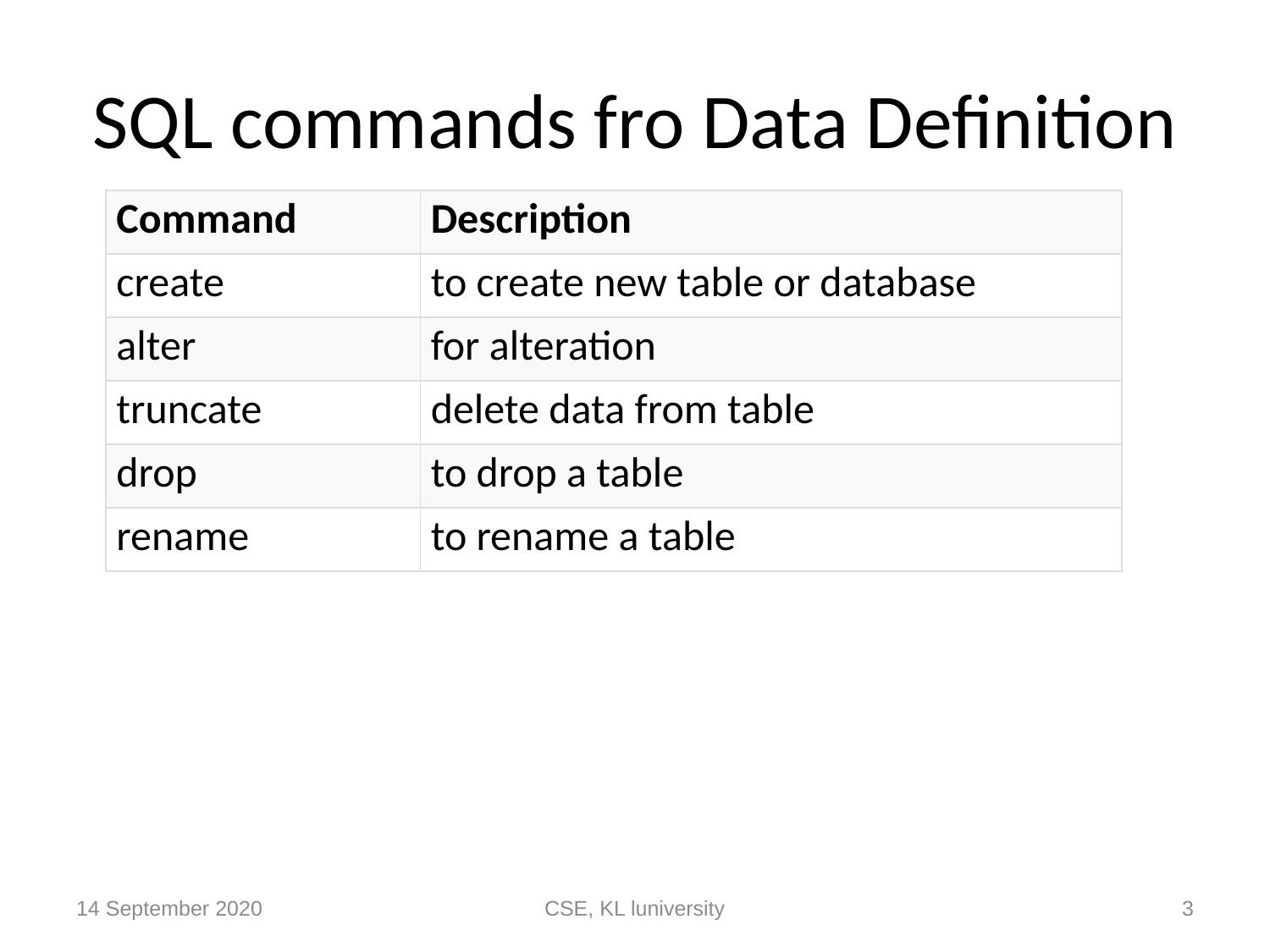

# SQL commands fro Data Definition
| Command | Description |
| --- | --- |
| create | to create new table or database |
| alter | for alteration |
| truncate | delete data from table |
| drop | to drop a table |
| rename | to rename a table |
14 September 2020
CSE, KL luniversity
3